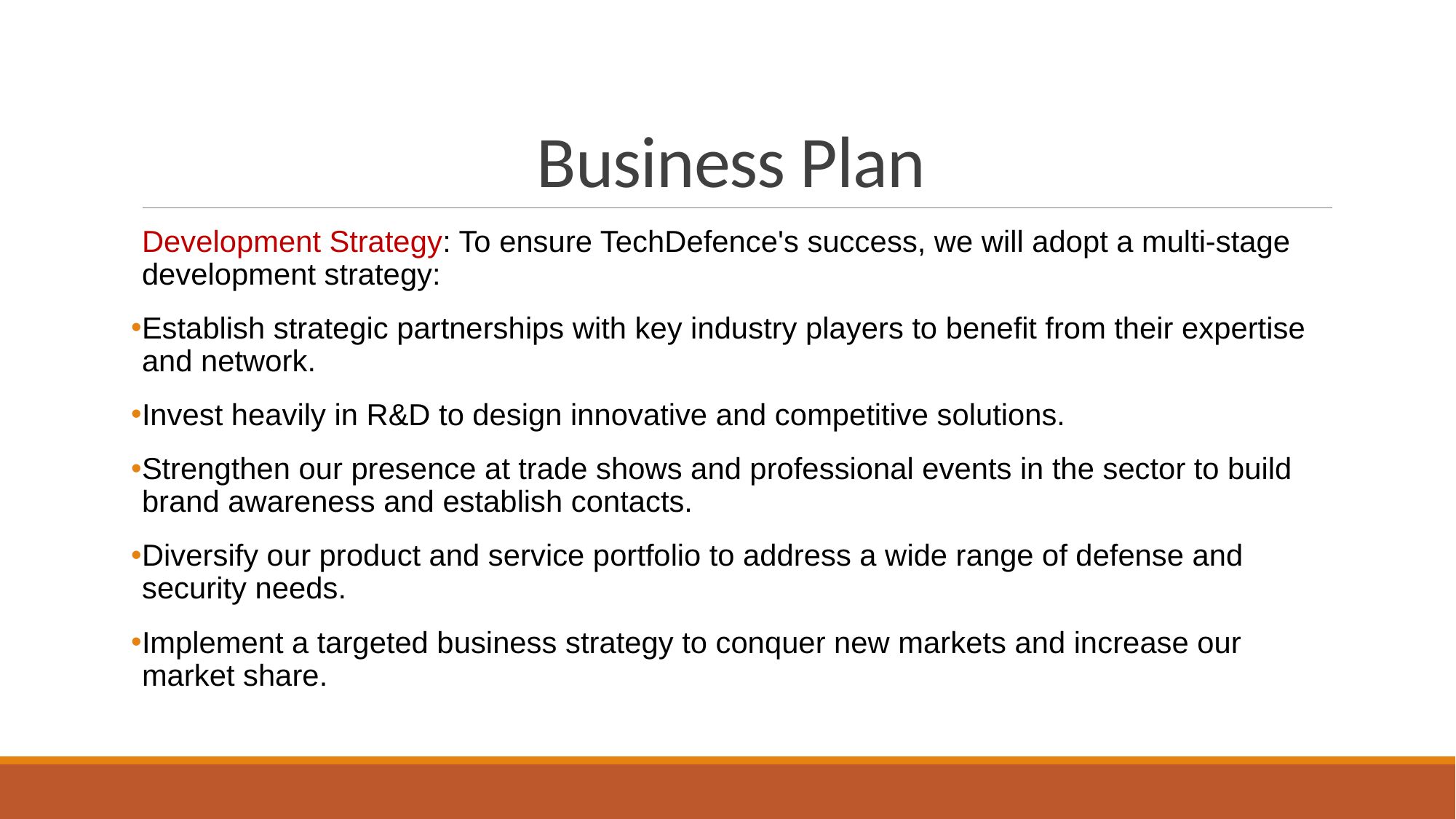

# Business Plan
Development Strategy: To ensure TechDefence's success, we will adopt a multi-stage development strategy:
Establish strategic partnerships with key industry players to benefit from their expertise and network.
Invest heavily in R&D to design innovative and competitive solutions.
Strengthen our presence at trade shows and professional events in the sector to build brand awareness and establish contacts.
Diversify our product and service portfolio to address a wide range of defense and security needs.
Implement a targeted business strategy to conquer new markets and increase our market share.